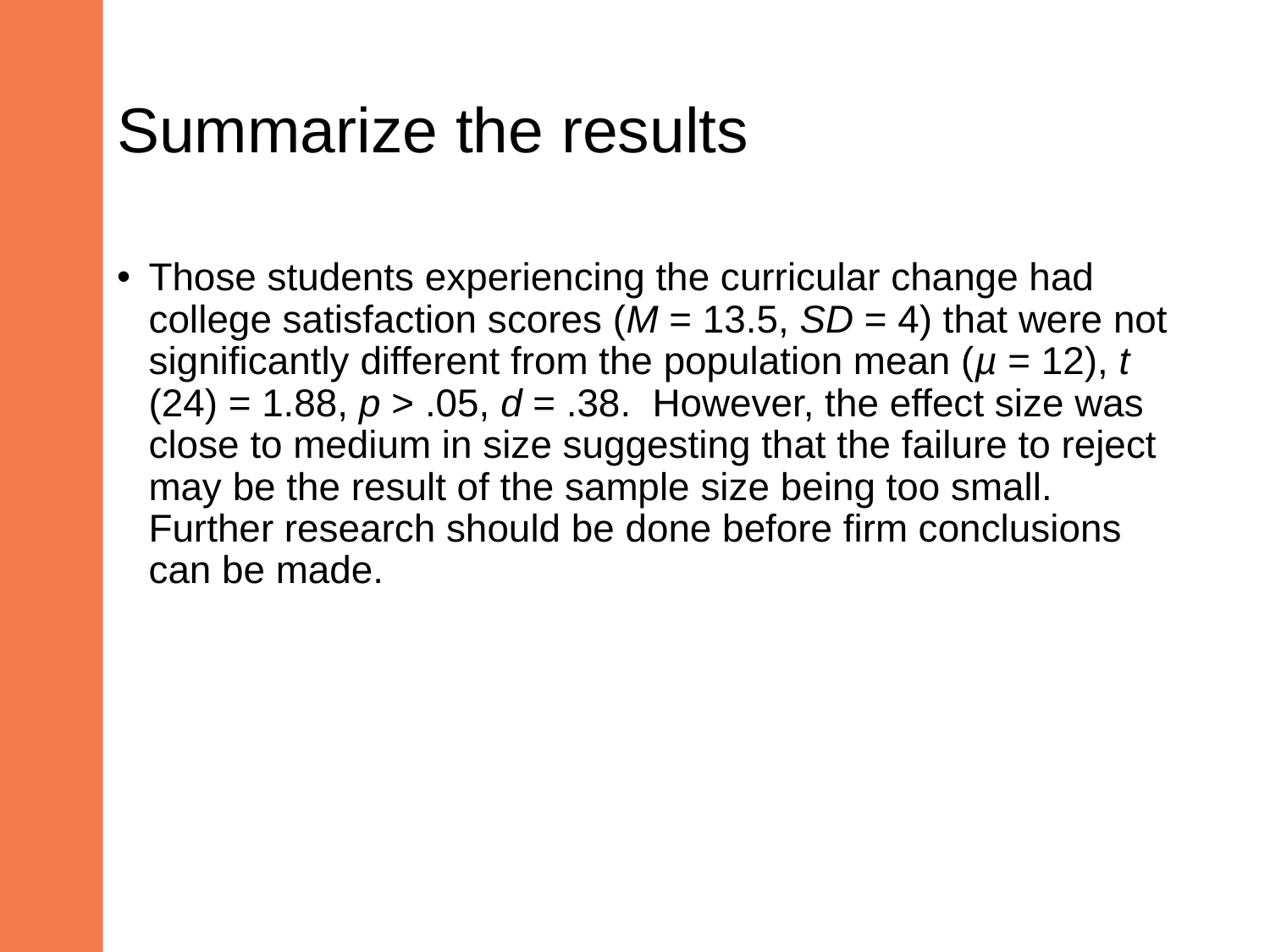

# Summarize the results
Those students experiencing the curricular change had college satisfaction scores (M = 13.5, SD = 4) that were not significantly different from the population mean (µ = 12), t (24) = 1.88, p > .05, d = .38.  However, the effect size was close to medium in size suggesting that the failure to reject may be the result of the sample size being too small.  Further research should be done before firm conclusions can be made.